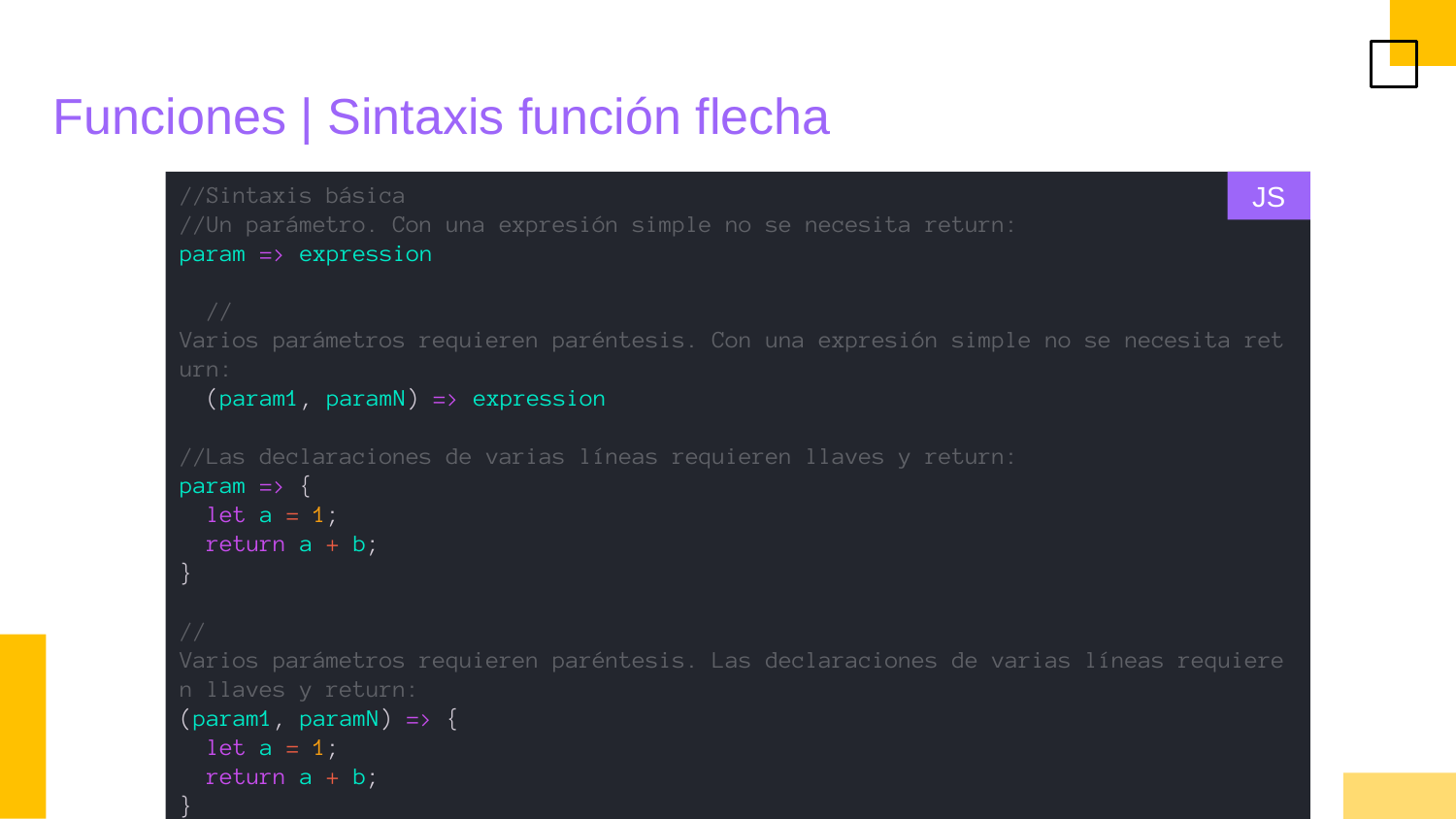

Funciones | Sintaxis función flecha
//Sintaxis básica
//Un parámetro. Con una expresión simple no se necesita return:
param => expression
  //Varios parámetros requieren paréntesis. Con una expresión simple no se necesita return:
  (param1, paramN) => expression
//Las declaraciones de varias líneas requieren llaves y return:
param => {
  let a = 1;
  return a + b;
}
//Varios parámetros requieren paréntesis. Las declaraciones de varias líneas requieren llaves y return:
(param1, paramN) => {
  let a = 1;
  return a + b;
}
JS